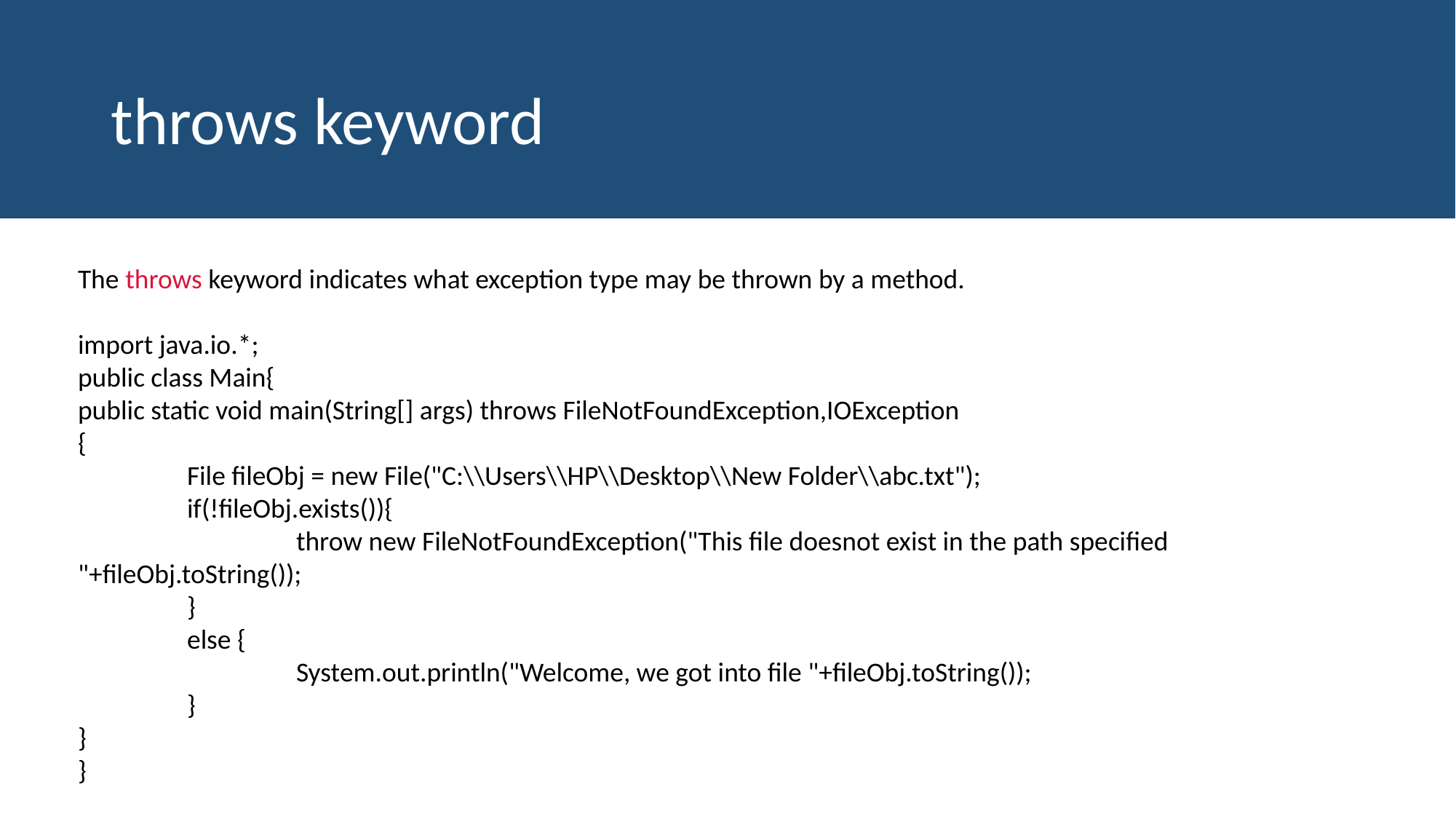

# throws keyword
The throws keyword indicates what exception type may be thrown by a method.

import java.io.*;
public class Main{
public static void main(String[] args) throws FileNotFoundException,IOException
{
	File fileObj = new File("C:\\Users\\HP\\Desktop\\New Folder\\abc.txt");
	if(!fileObj.exists()){
		throw new FileNotFoundException("This file doesnot exist in the path specified "+fileObj.toString());
	}
	else {
		System.out.println("Welcome, we got into file "+fileObj.toString());
	}
}
}
12